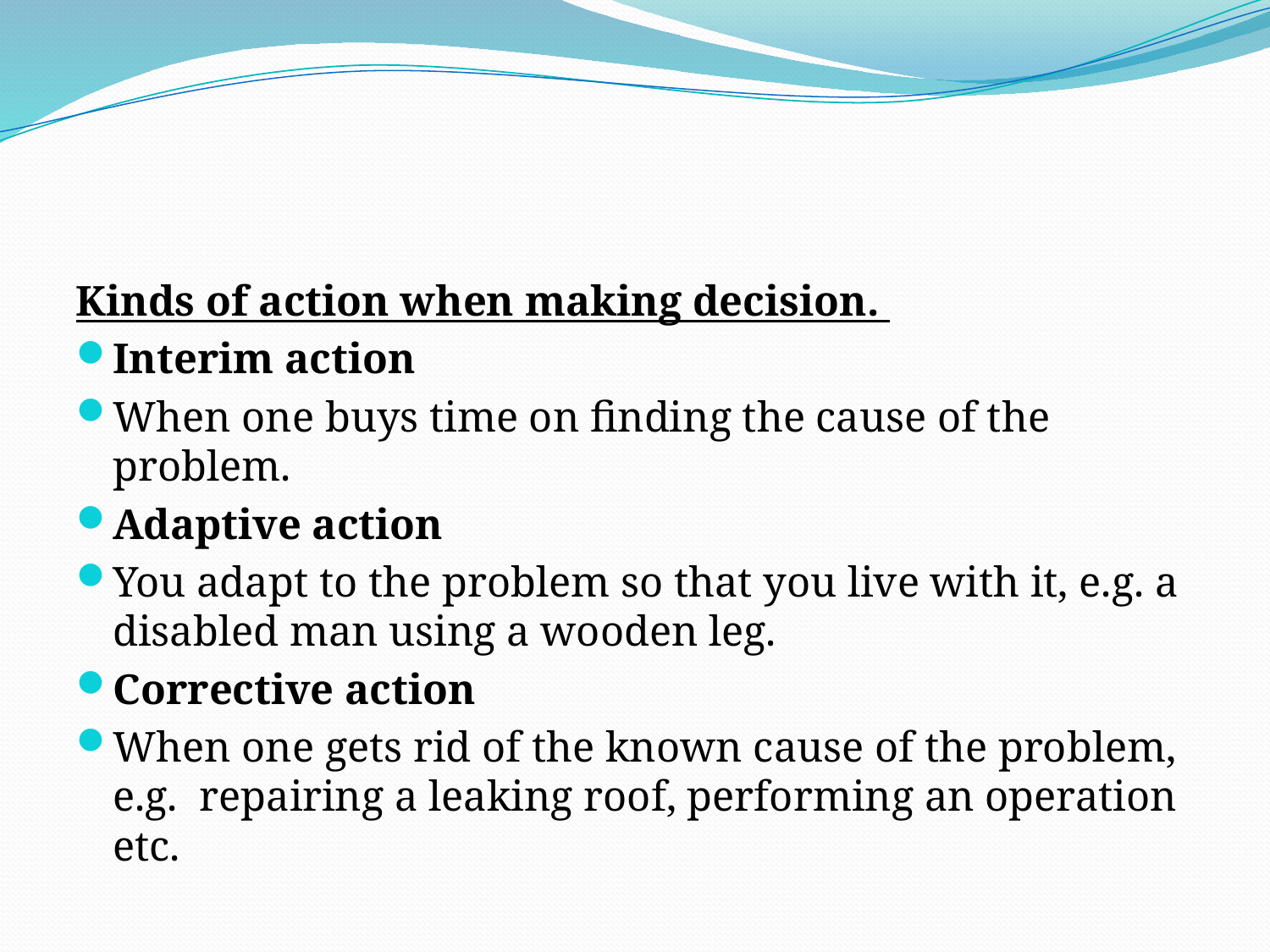

#
Kinds of action when making decision.
Interim action
When one buys time on finding the cause of the problem.
Adaptive action
You adapt to the problem so that you live with it, e.g. a disabled man using a wooden leg.
Corrective action
When one gets rid of the known cause of the problem, e.g.  repairing a leaking roof, performing an operation etc.